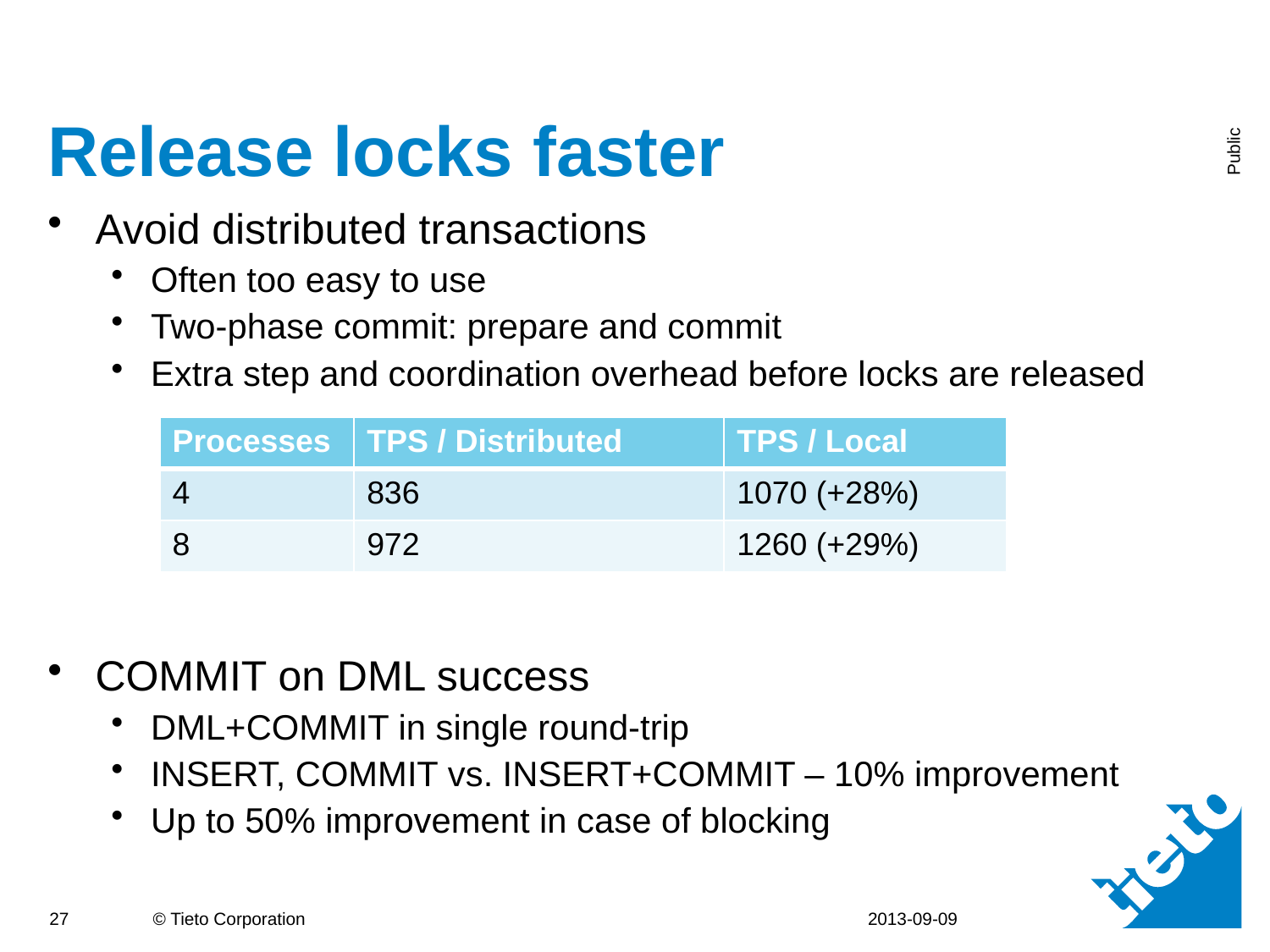

# Release locks faster
Avoid distributed transactions
Often too easy to use
Two-phase commit: prepare and commit
Extra step and coordination overhead before locks are released

COMMIT on DML success
DML+COMMIT in single round-trip
INSERT, COMMIT vs. INSERT+COMMIT – 10% improvement
Up to 50% improvement in case of blocking
| Processes | TPS / Distributed | TPS / Local |
| --- | --- | --- |
| 4 | 836 | 1070 (+28%) |
| 8 | 972 | 1260 (+29%) |
2013-09-09
27